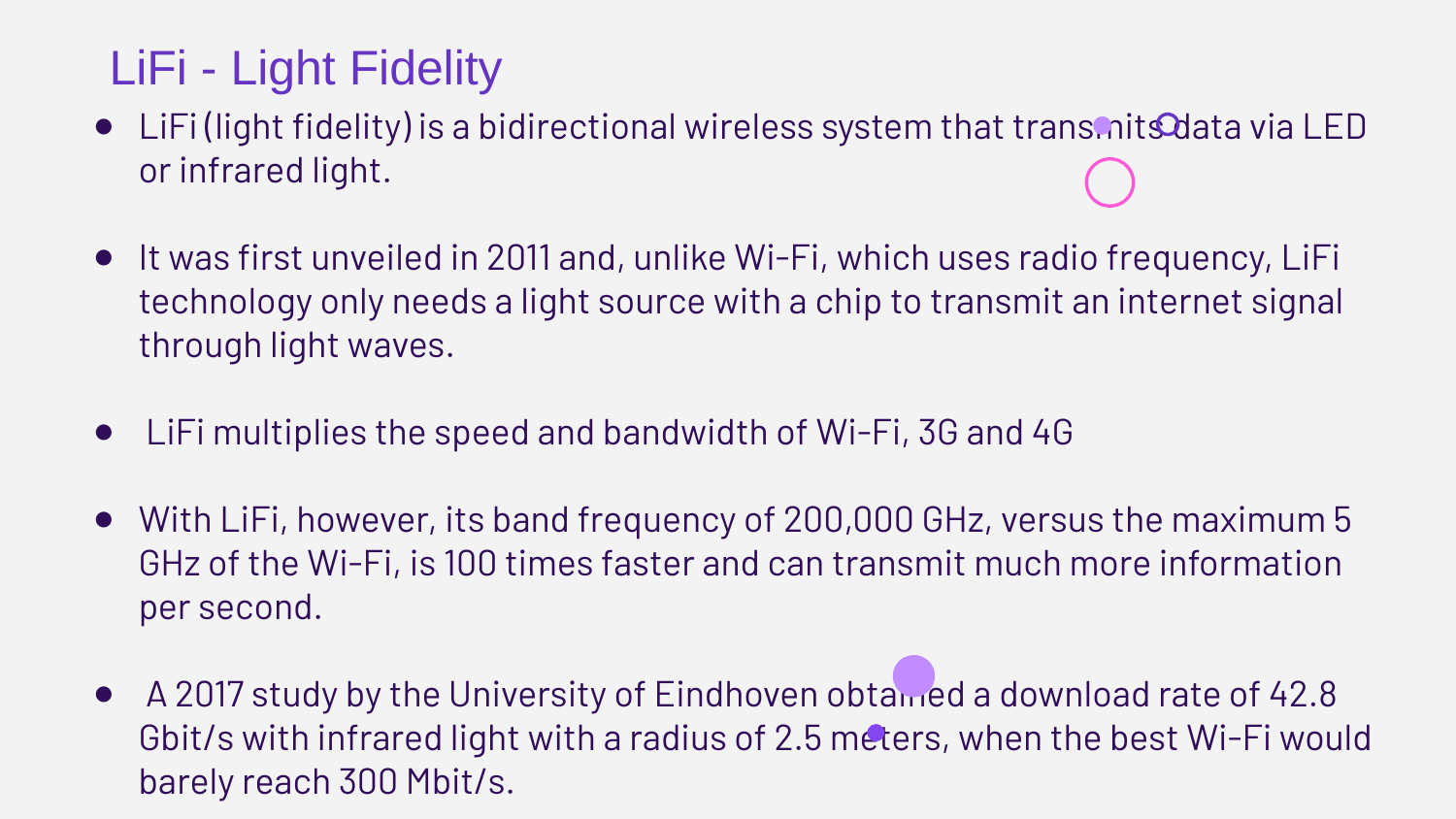

# LiFi - Light Fidelity
LiFi (light fidelity) is a bidirectional wireless system that transmits data via LED or infrared light.

It was first unveiled in 2011 and, unlike Wi-Fi, which uses radio frequency, LiFi technology only needs a light source with a chip to transmit an internet signal through light waves.

 LiFi multiplies the speed and bandwidth of Wi-Fi, 3G and 4G

With LiFi, however, its band frequency of 200,000 GHz, versus the maximum 5 GHz of the Wi-Fi, is 100 times faster and can transmit much more information per second.

 A 2017 study by the University of Eindhoven obtained a download rate of 42.8 Gbit/s with infrared light with a radius of 2.5 meters, when the best Wi-Fi would barely reach 300 Mbit/s.